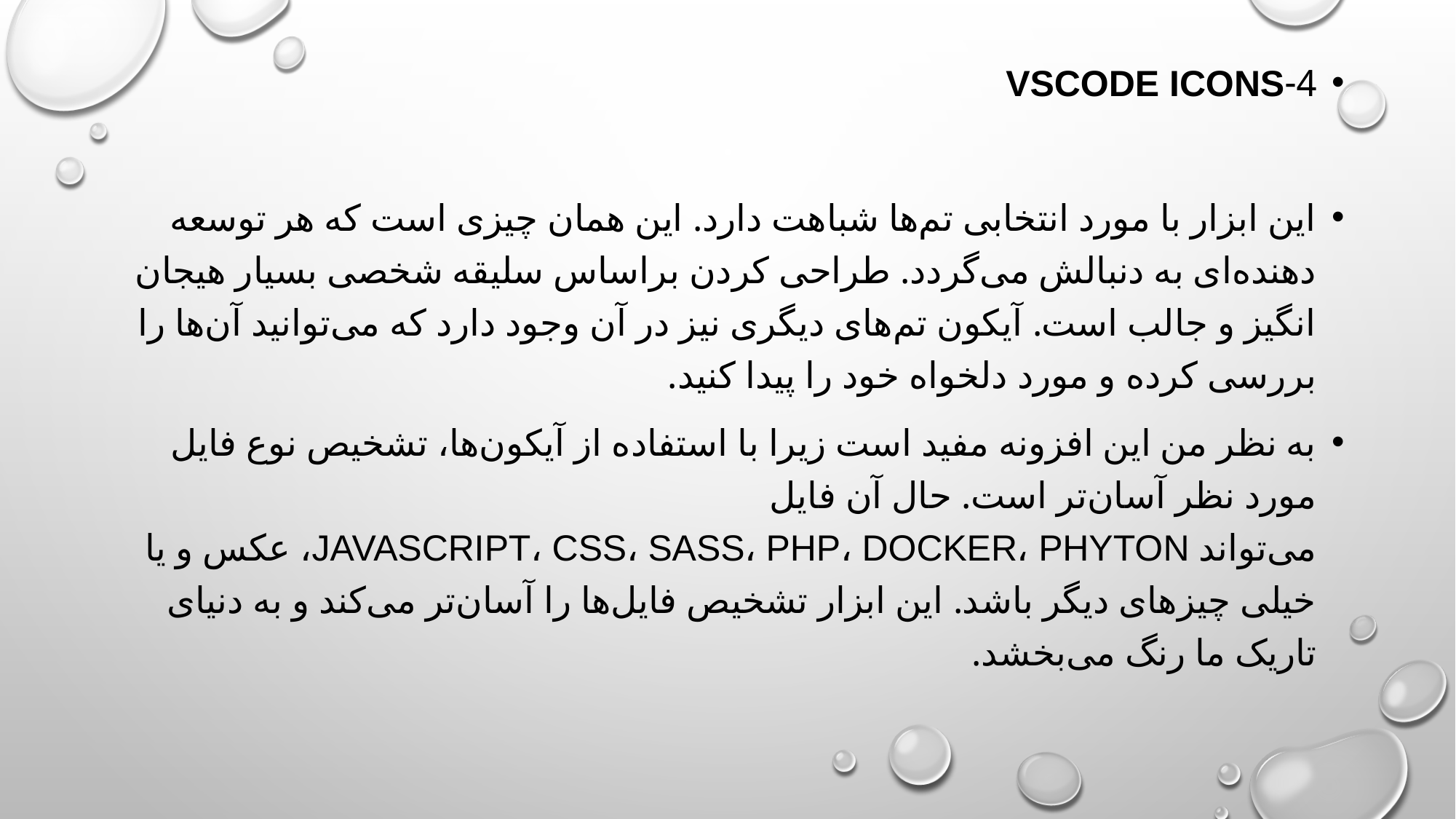

4-VSCode Icons

این ابزار با مورد انتخابی تم‌ها شباهت دارد. این همان چیزی است که هر توسعه دهنده‌ای به دنبالش می‌گردد. طراحی کردن براساس سلیقه شخصی بسیار هیجان انگیز و جالب است. آیکون تم‌های دیگری نیز در آن وجود دارد که می‌توانید آن‌ها را بررسی کرده و مورد دلخواه خود را پیدا کنید.
به نظر من این افزونه مفید است زیرا با استفاده از آیکون‌ها، تشخیص نوع فایل مورد نظر آسان‌تر است. حال آن فایل می‌تواند Javascript، CSS، SASS، PHP، Docker، Phyton، عکس و یا خیلی چیزهای دیگر باشد. این ابزار تشخیص فایل‌ها را آسان‌تر می‌کند و به دنیای تاریک ما رنگ می‌بخشد.